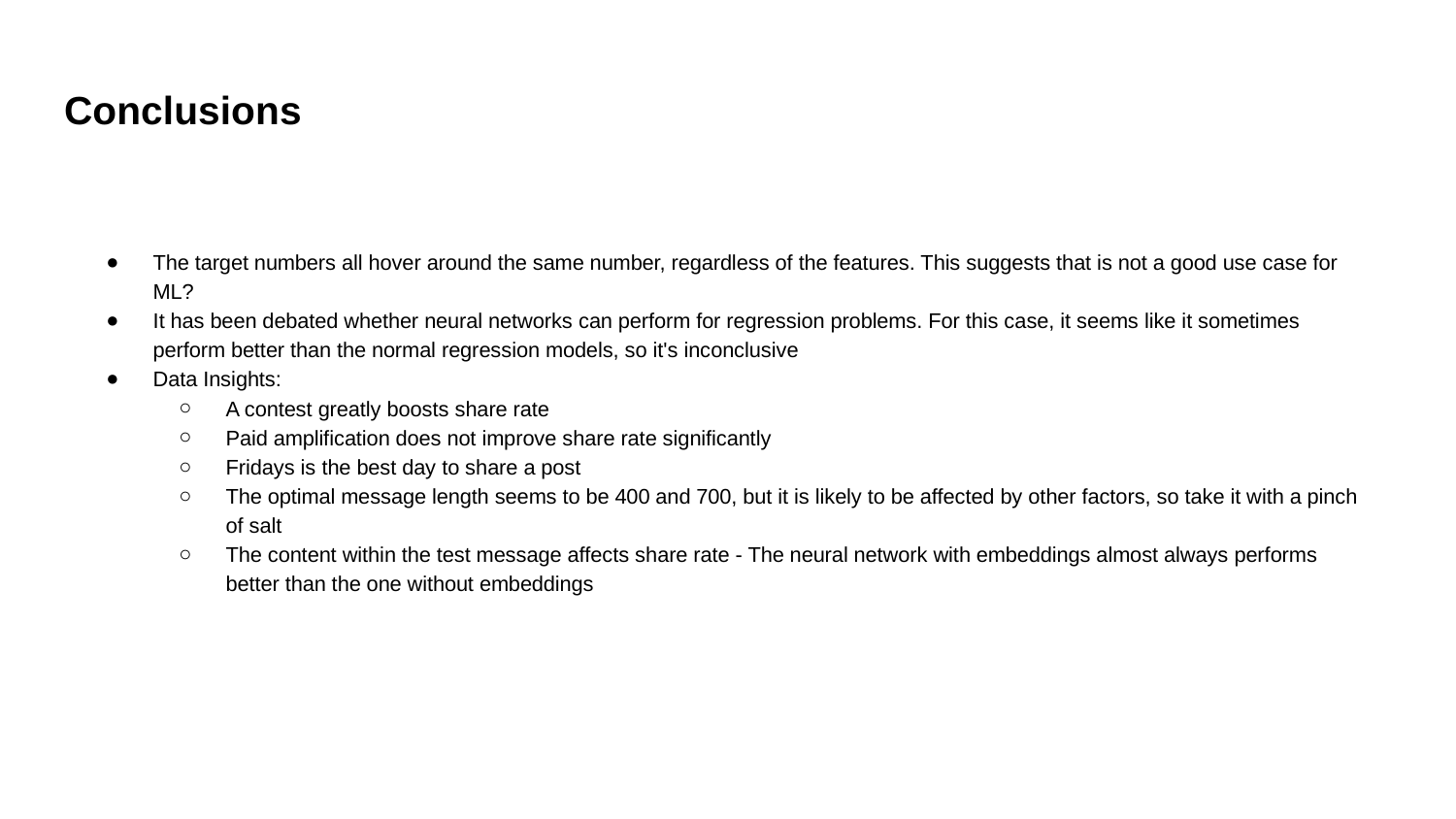

# Conclusions

The target numbers all hover around the same number, regardless of the features. This suggests that is not a good use case for ML?
It has been debated whether neural networks can perform for regression problems. For this case, it seems like it sometimes perform better than the normal regression models, so it's inconclusive
Data Insights:
A contest greatly boosts share rate
Paid amplification does not improve share rate significantly
Fridays is the best day to share a post
The optimal message length seems to be 400 and 700, but it is likely to be affected by other factors, so take it with a pinch of salt
The content within the test message affects share rate - The neural network with embeddings almost always performs better than the one without embeddings